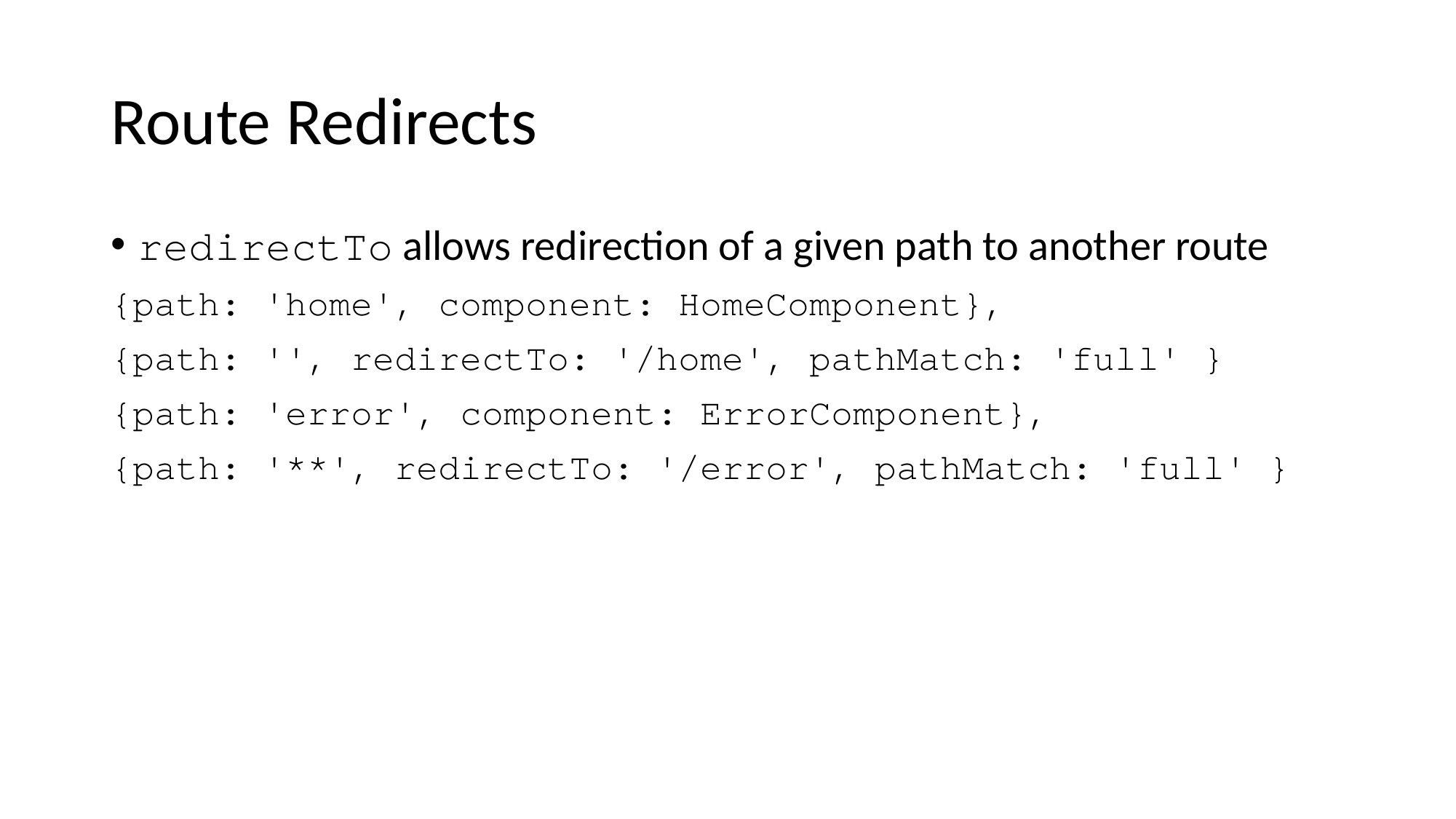

# Route Redirects
redirectTo allows redirection of a given path to another route
{path: 'home', component: HomeComponent},
{path: '', redirectTo: '/home', pathMatch: 'full' }
{path: 'error', component: ErrorComponent},
{path: '**', redirectTo: '/error', pathMatch: 'full' }